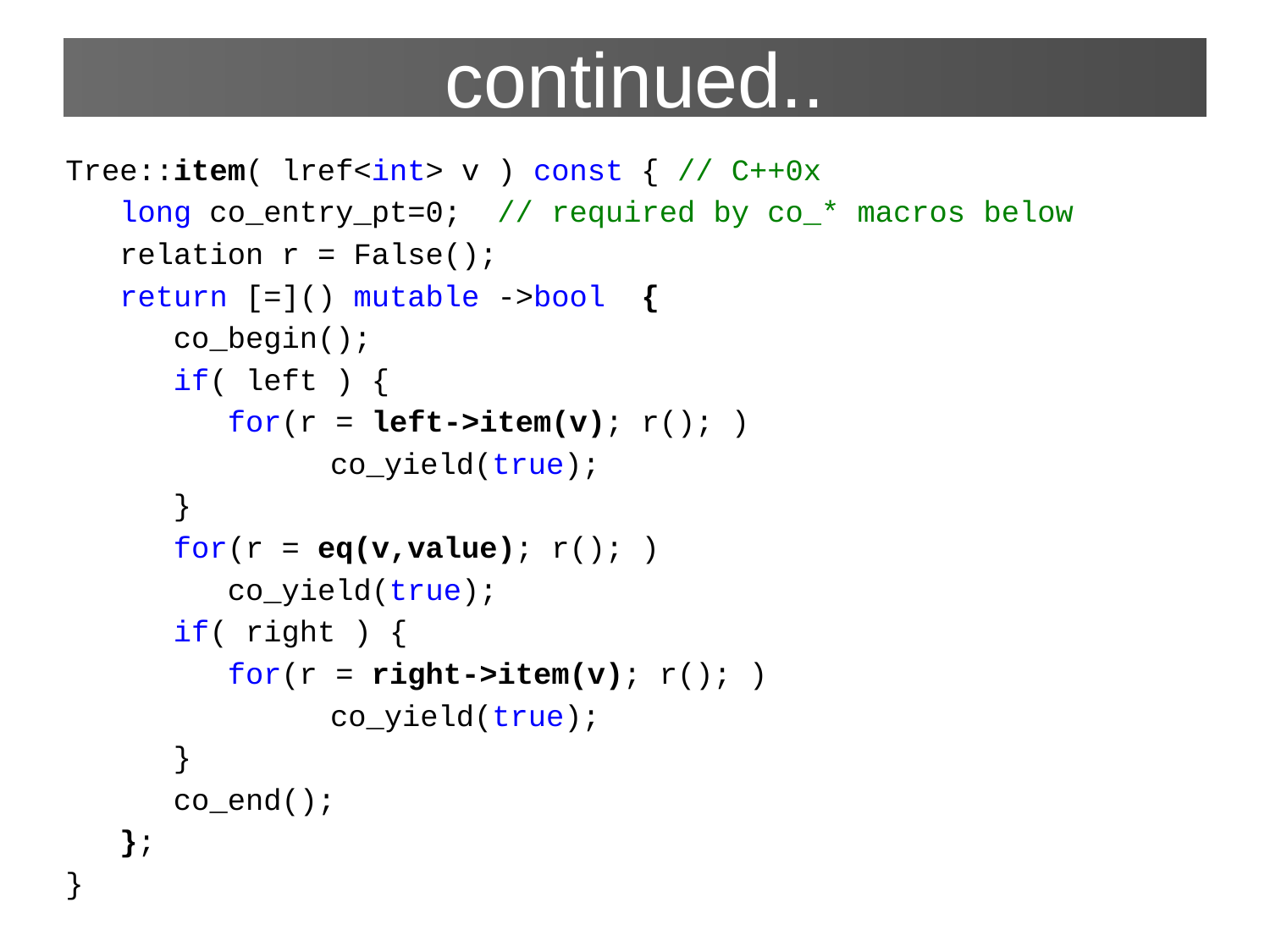

# continued..
Tree::item( lref<int> v ) const { // C++0x
   long co_entry_pt=0;  // required by co_* macros below
   relation r = False();
   return [=]() mutable ->bool  {
      co_begin();
      if( left ) {
         for(r = left->item(v); r(); )
		     co_yield(true);
      }
      for(r = eq(v,value); r(); )
         co_yield(true);
      if( right ) {
         for(r = right->item(v); r(); )
		     co_yield(true);
      }
      co_end();
   };
}